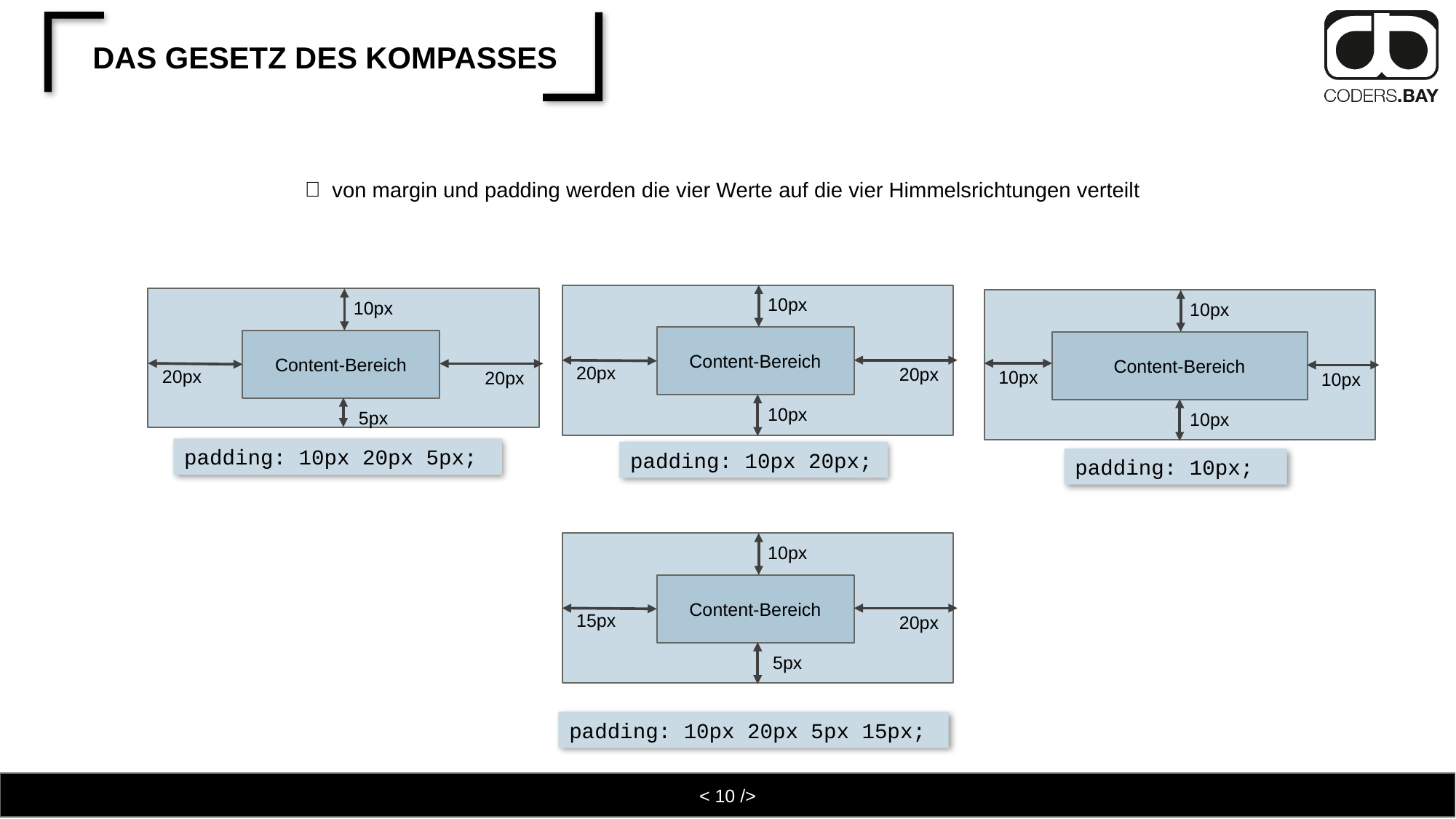

# Das Gesetz des Kompasses
von margin und padding werden die vier Werte auf die vier Himmelsrichtungen verteilt

10px
Content-Bereich
20px
20px
10px

10px
Content-Bereich
20px
20px
5px

10px
Content-Bereich
10px
10px
10px
padding: 10px 20px 5px;
padding: 10px 20px;
padding: 10px;

10px
Content-Bereich
15px
20px
5px
padding: 10px 20px 5px 15px;